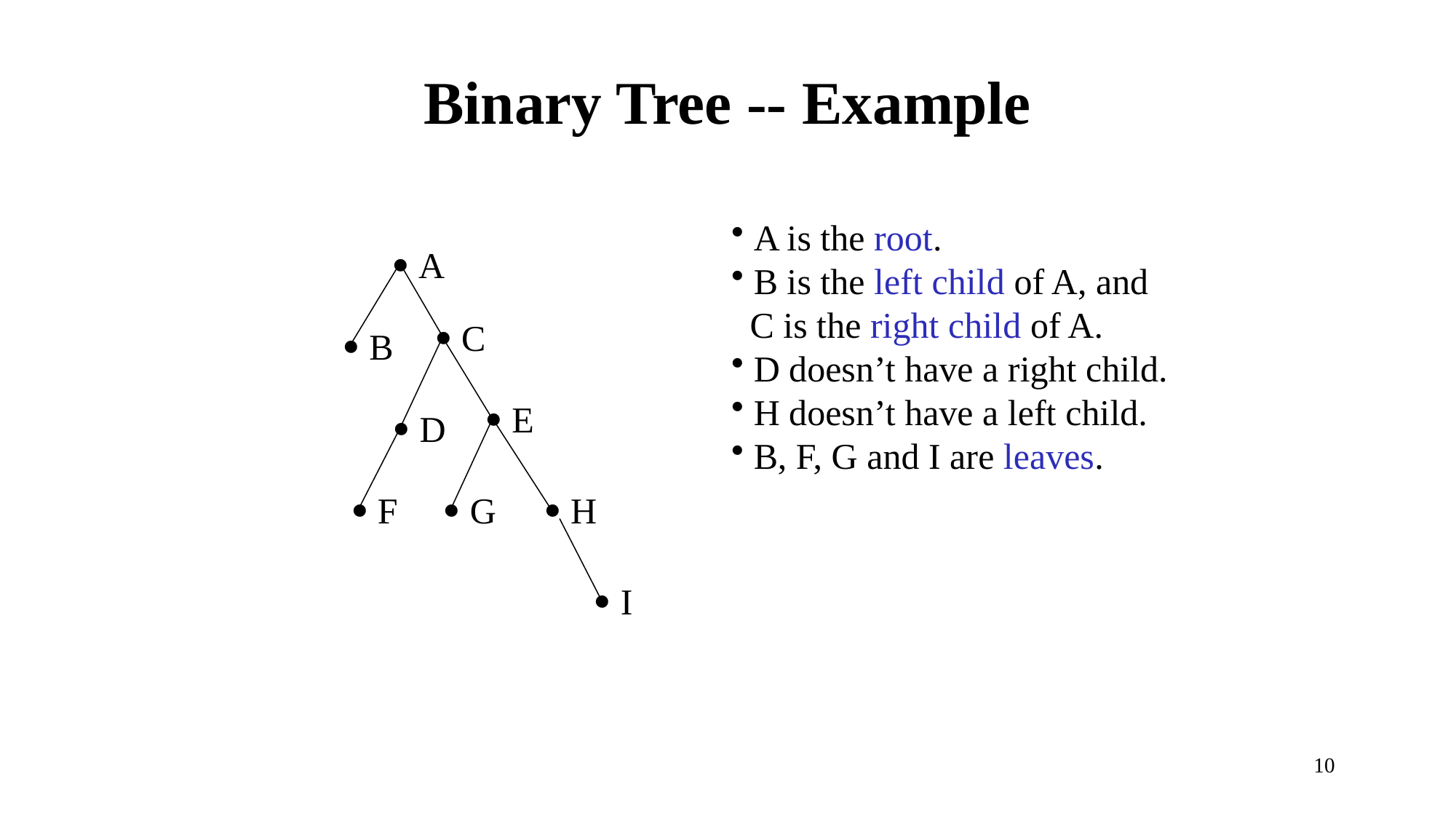

# Binary Tree -- Example
 A is the root.
 B is the left child of A, and
  C is the right child of A.
 D doesn’t have a right child.
 H doesn’t have a left child.
 B, F, G and I are leaves.

• A

• C
• B

• E
• D

• F
• G
• H

• I
10